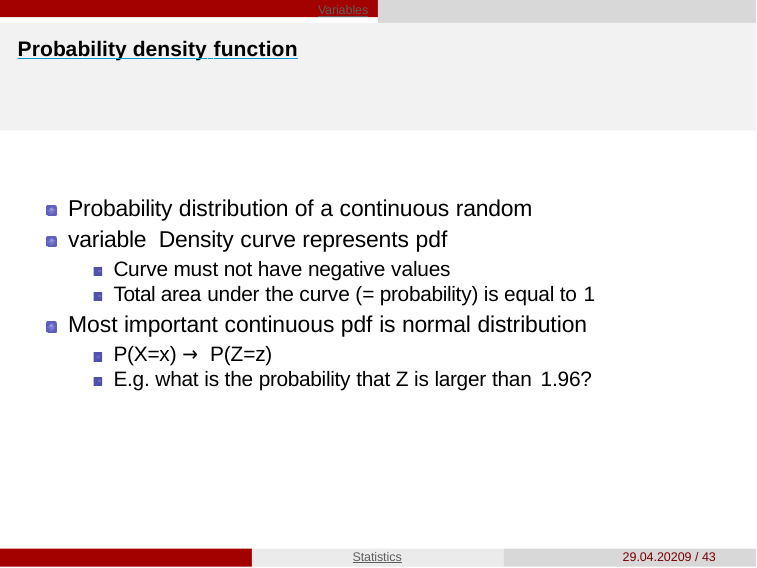

Variables

# Probability density function
Probability distribution of a continuous random variable  Density curve represents pdf
Curve must not have negative values
Total area under the curve (= probability) is equal to 1
Most important continuous pdf is normal distribution
P(X=x) → P(Z=z)
E.g. what is the probability that Z is larger than 1.96?

Niklas Bacher & Jonas Schrade

Statistics
29.04.20209 / 43